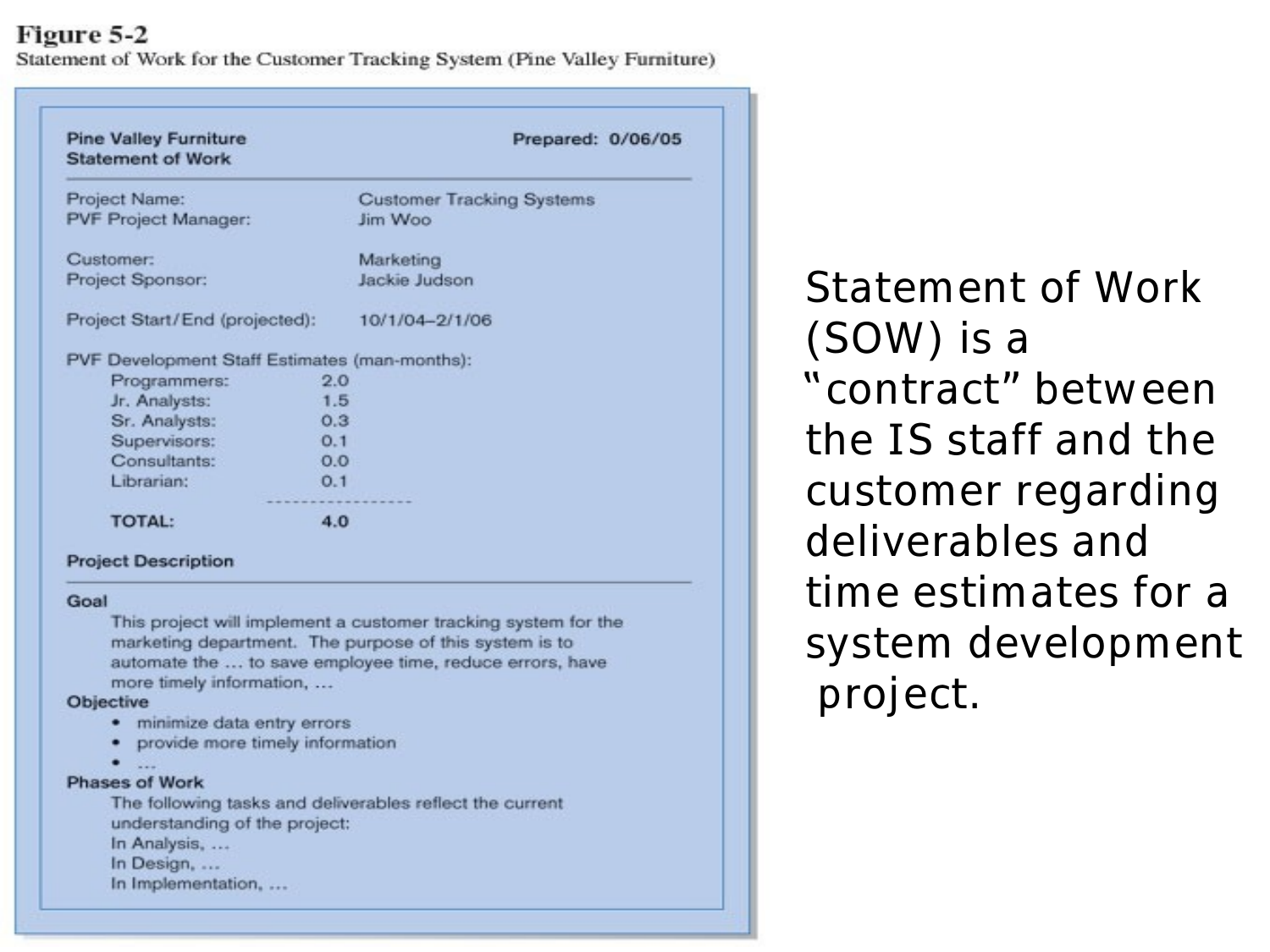

Statement of Work  (SOW) is a  “contract” between  the IS staff and the  customer regarding  deliverables and  time estimates for a  system development  project.